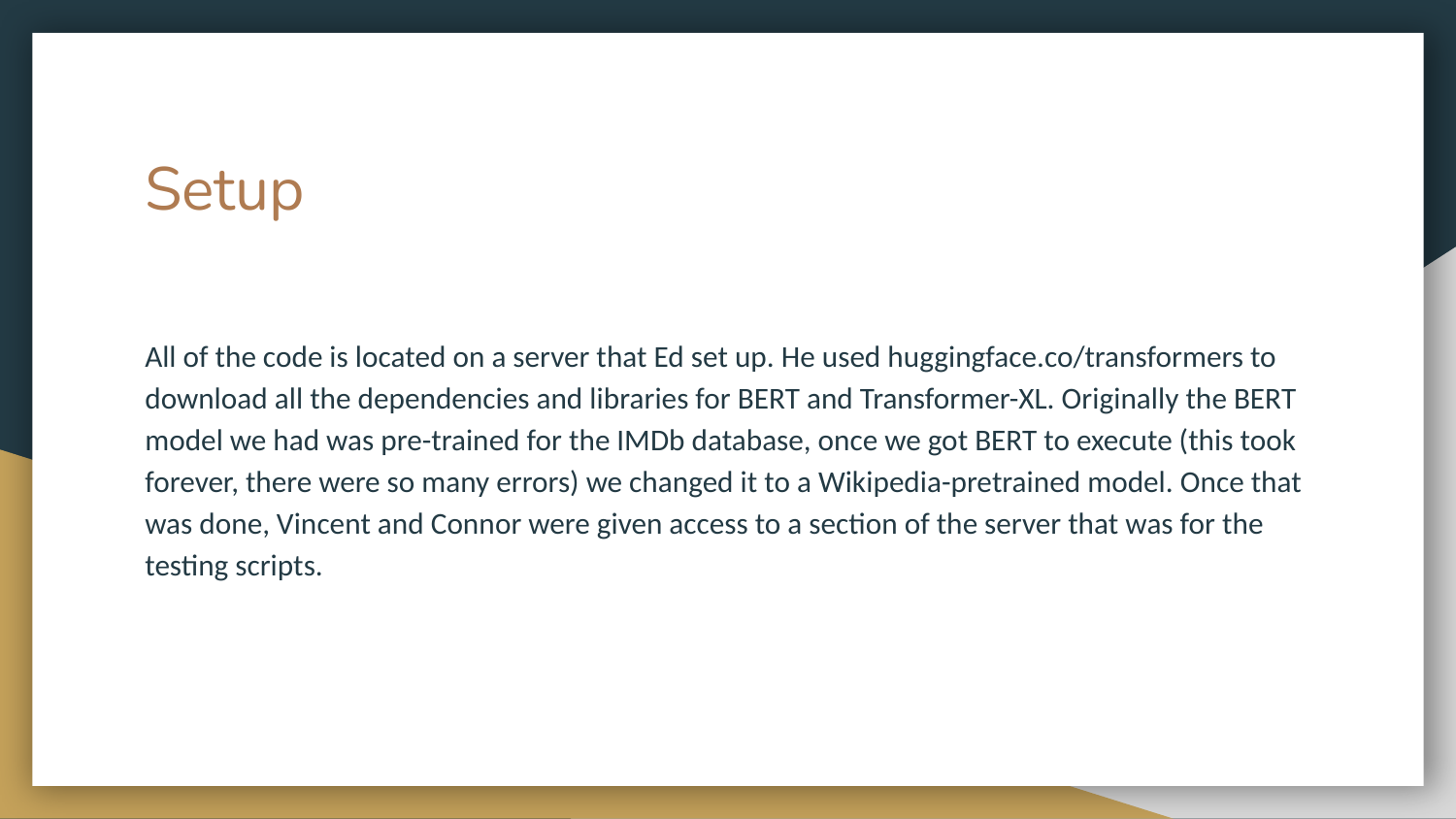

# Setup
All of the code is located on a server that Ed set up. He used huggingface.co/transformers to download all the dependencies and libraries for BERT and Transformer-XL. Originally the BERT model we had was pre-trained for the IMDb database, once we got BERT to execute (this took forever, there were so many errors) we changed it to a Wikipedia-pretrained model. Once that was done, Vincent and Connor were given access to a section of the server that was for the testing scripts.